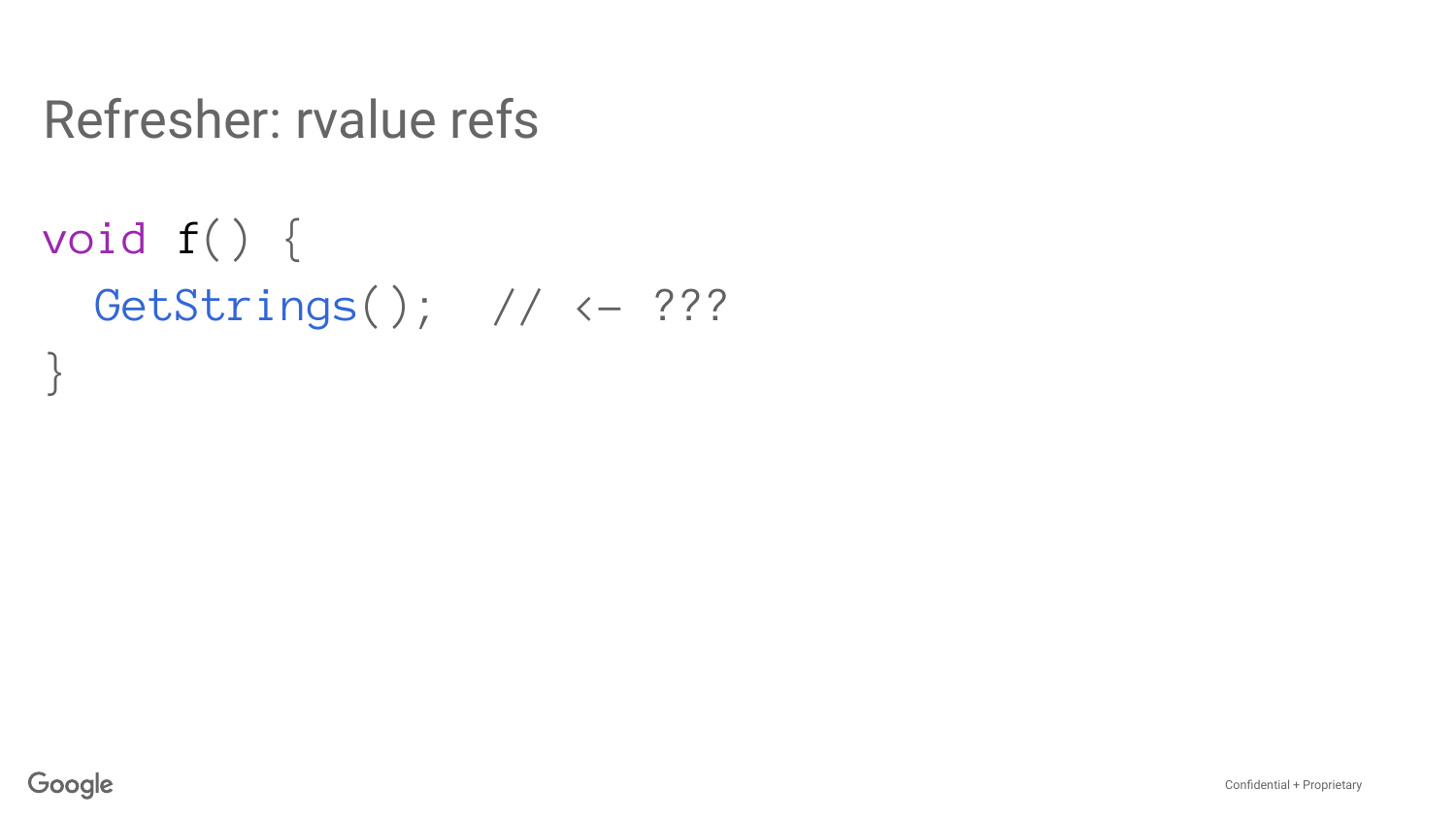

# Refresher: rvalue refs
void f() {
  GetStrings();  // <- ???
}